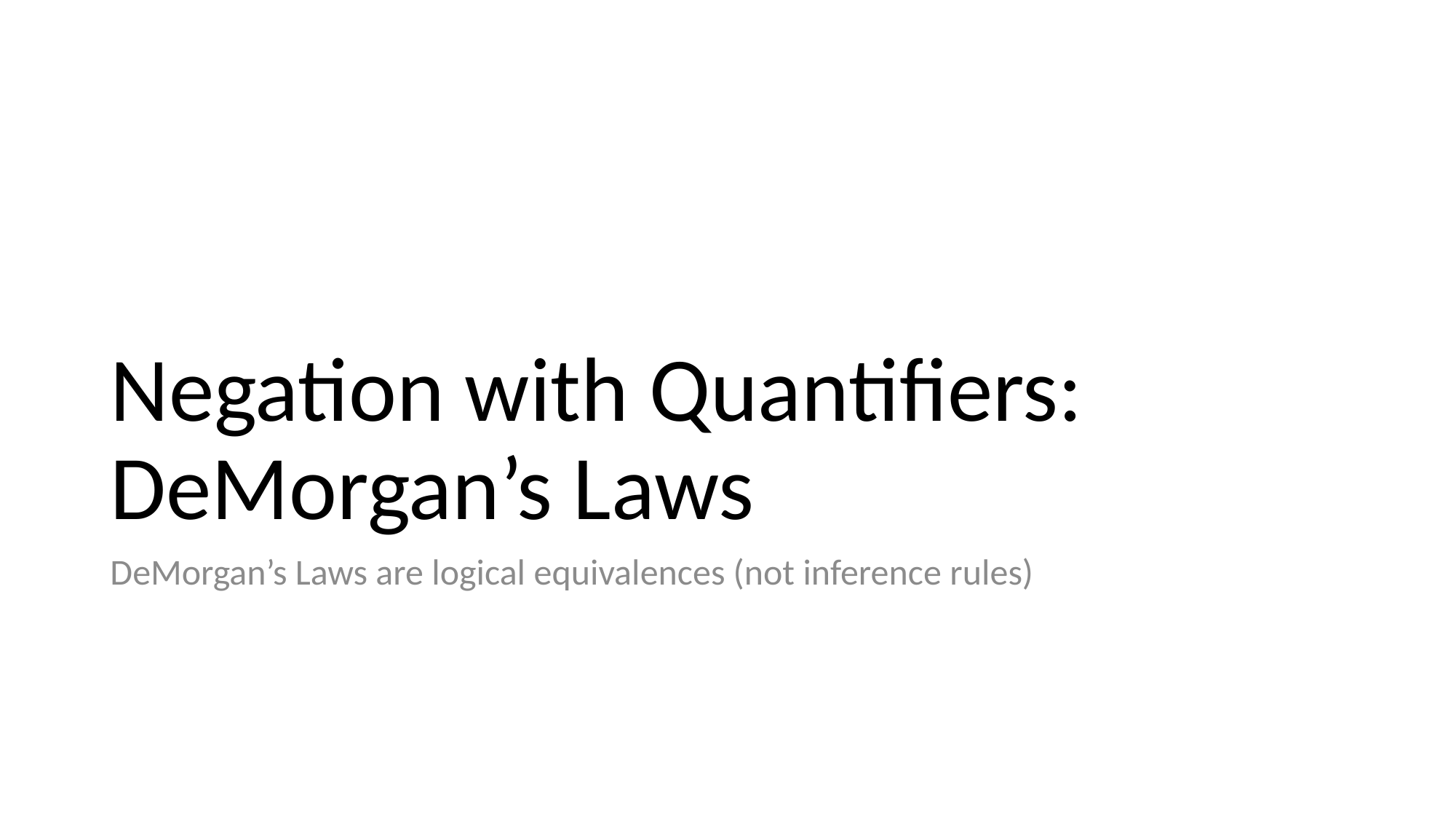

# Negation with Quantifiers: DeMorgan’s Laws
DeMorgan’s Laws are logical equivalences (not inference rules)